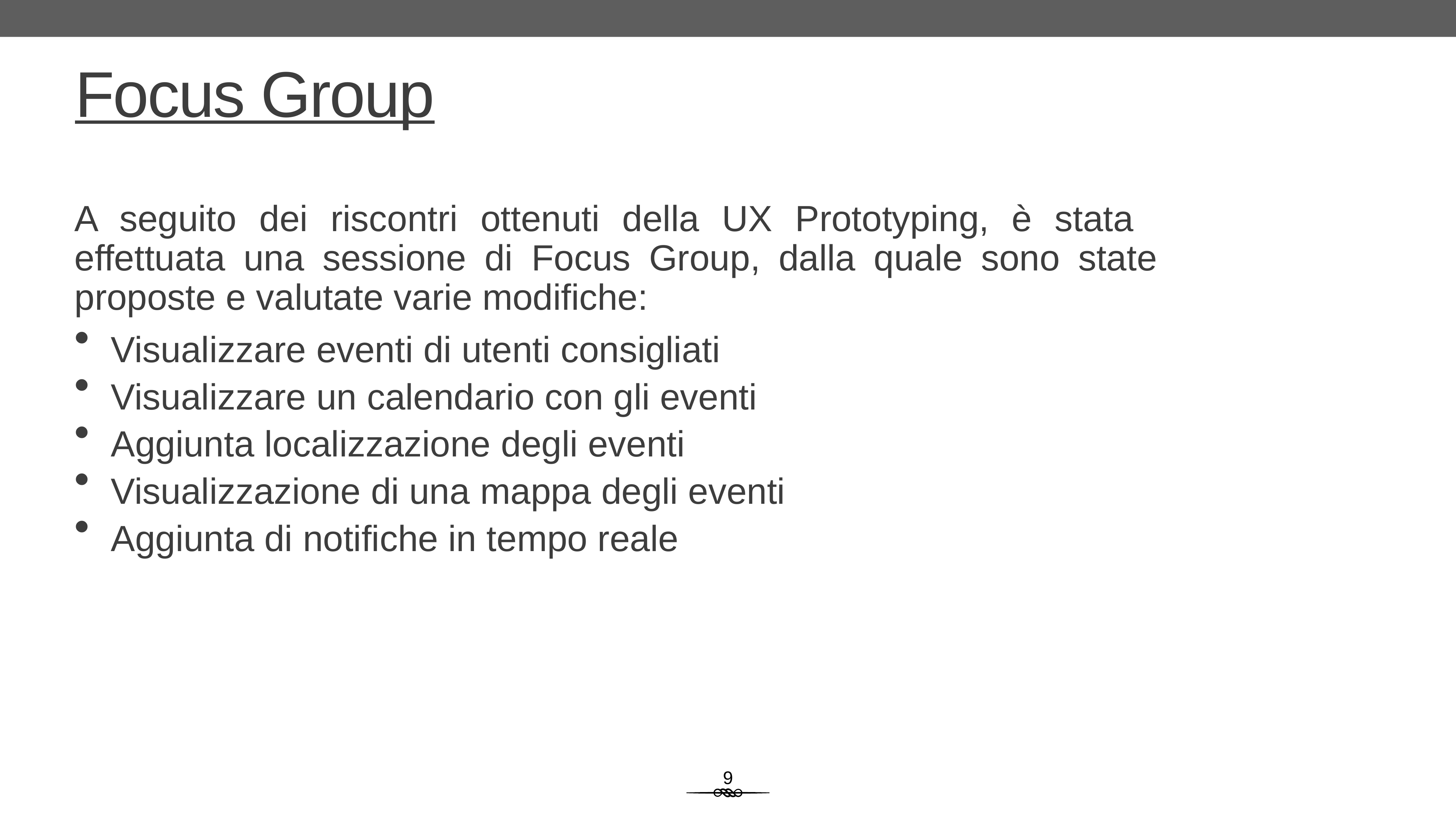

# Focus Group
A seguito dei riscontri ottenuti della UX Prototyping, è stata  effettuata una sessione di Focus Group, dalla quale sono state proposte e valutate varie modifiche:
Visualizzare eventi di utenti consigliati
Visualizzare un calendario con gli eventi
Aggiunta localizzazione degli eventi
Visualizzazione di una mappa degli eventi
Aggiunta di notifiche in tempo reale
9